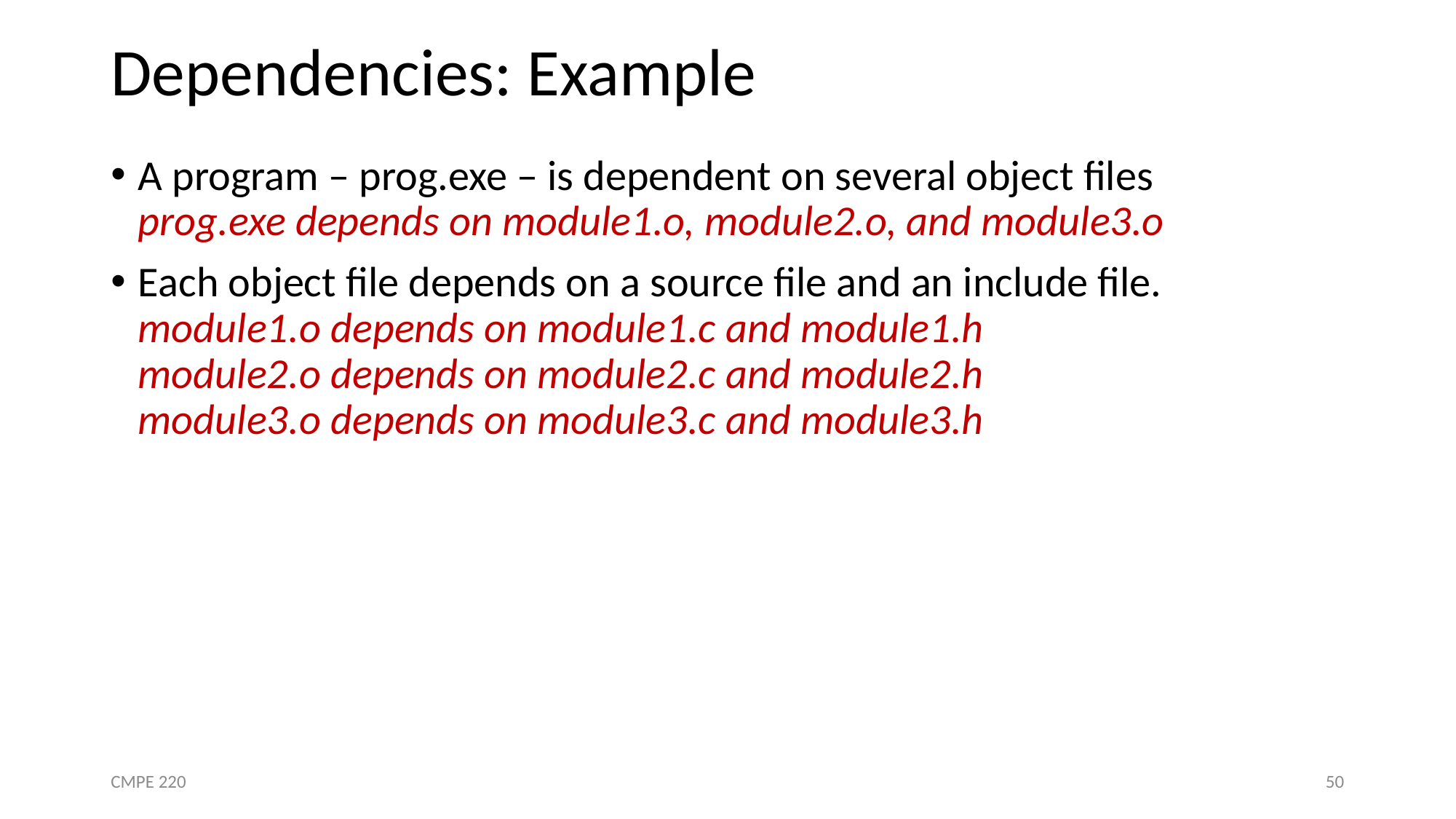

# Dependencies: Example
A program – prog.exe – is dependent on several object files
prog.exe depends on module1.o, module2.o, and module3.o
Each object file depends on a source file and an include file.
module1.o depends on module1.c and module1.h
module2.o depends on module2.c and module2.h
module3.o depends on module3.c and module3.h

CMPE 220
50